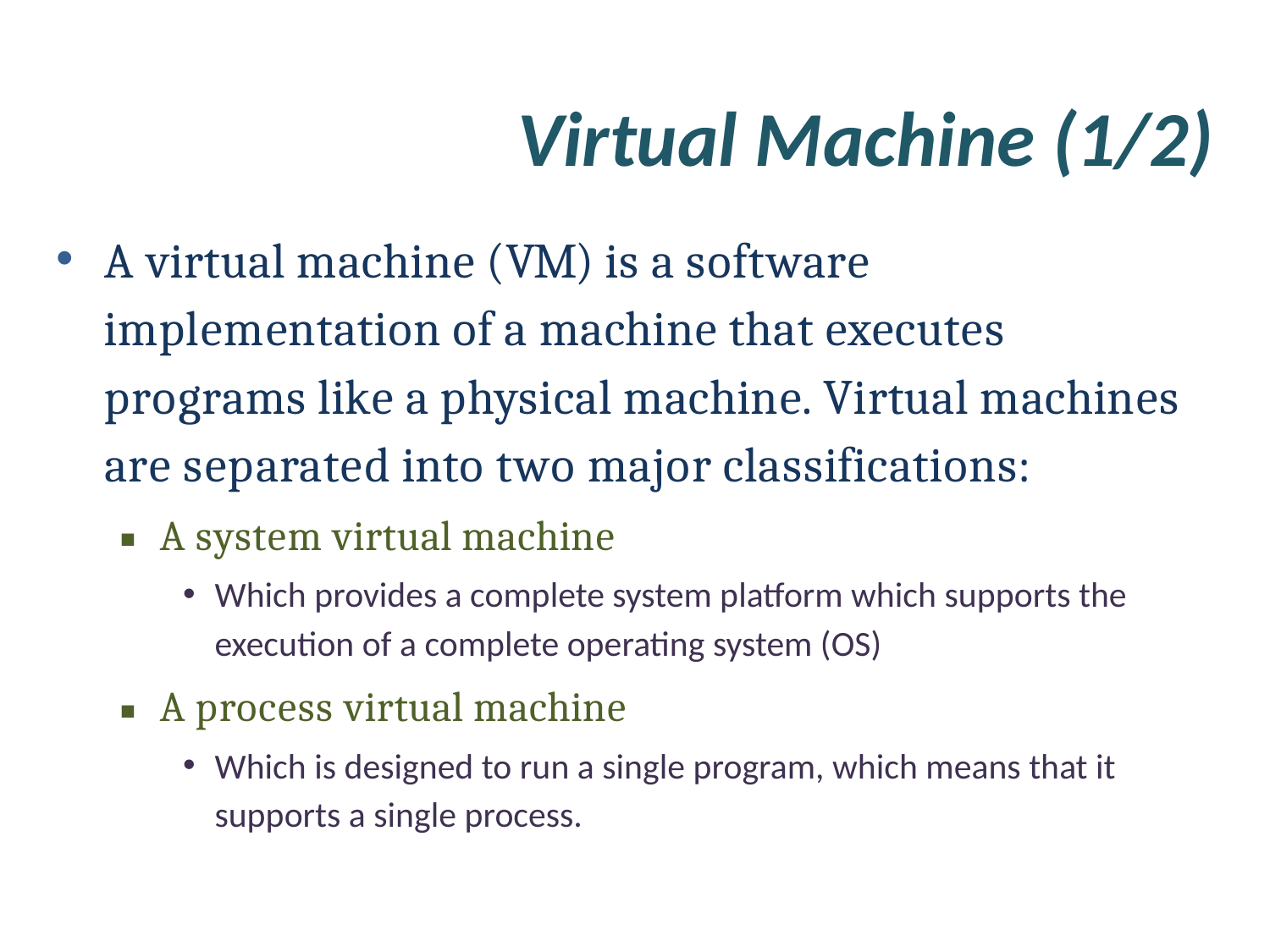

# Virtual Machine (1/2)
A virtual machine (VM) is a software implementation of a machine that executes programs like a physical machine. Virtual machines are separated into two major classifications:
A system virtual machine
Which provides a complete system platform which supports the execution of a complete operating system (OS)
A process virtual machine
Which is designed to run a single program, which means that it supports a single process.